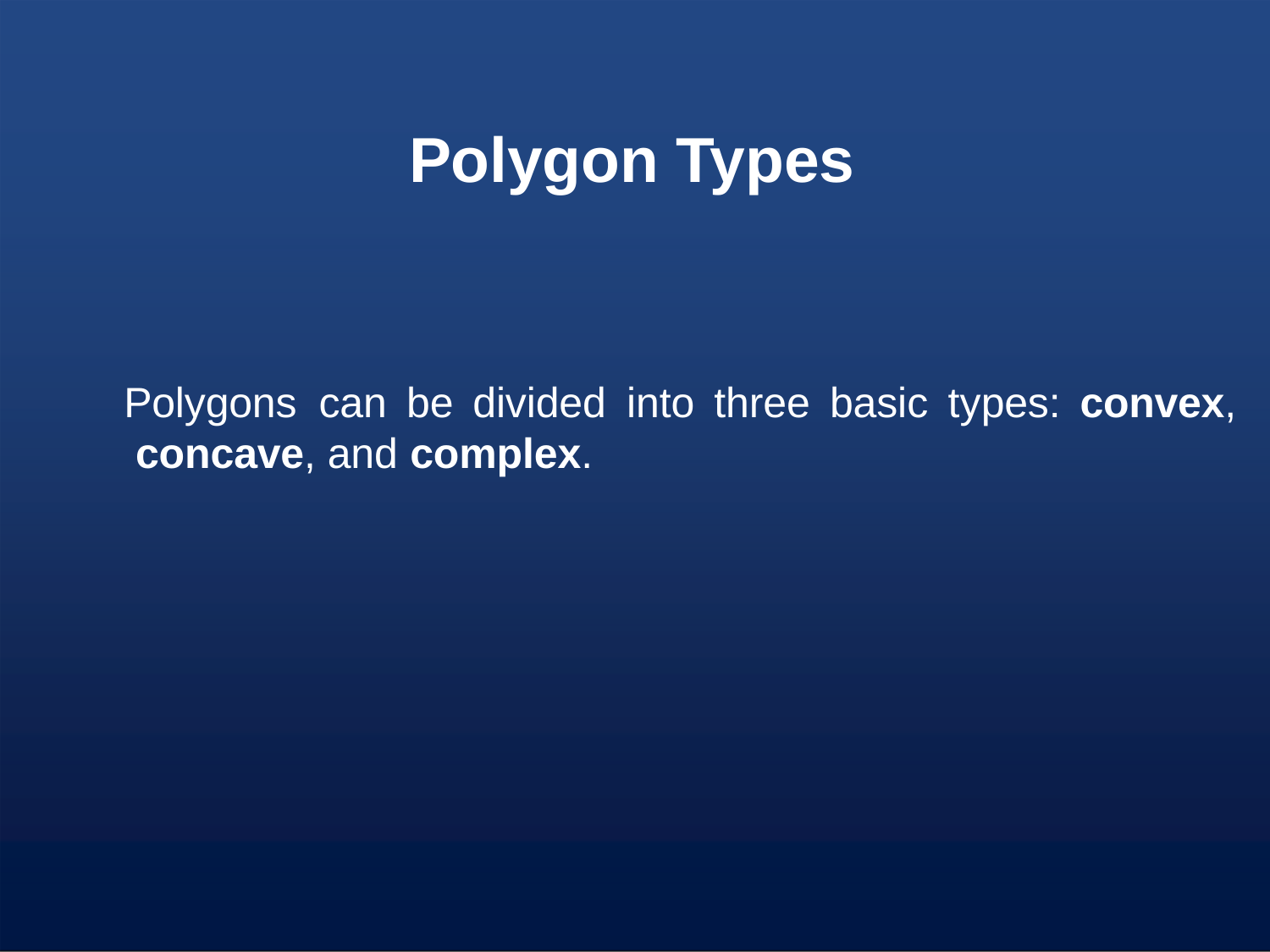

Polygon Types
Polygons	can	be	divided	into	three	basic	types:	convex,  concave, and complex.